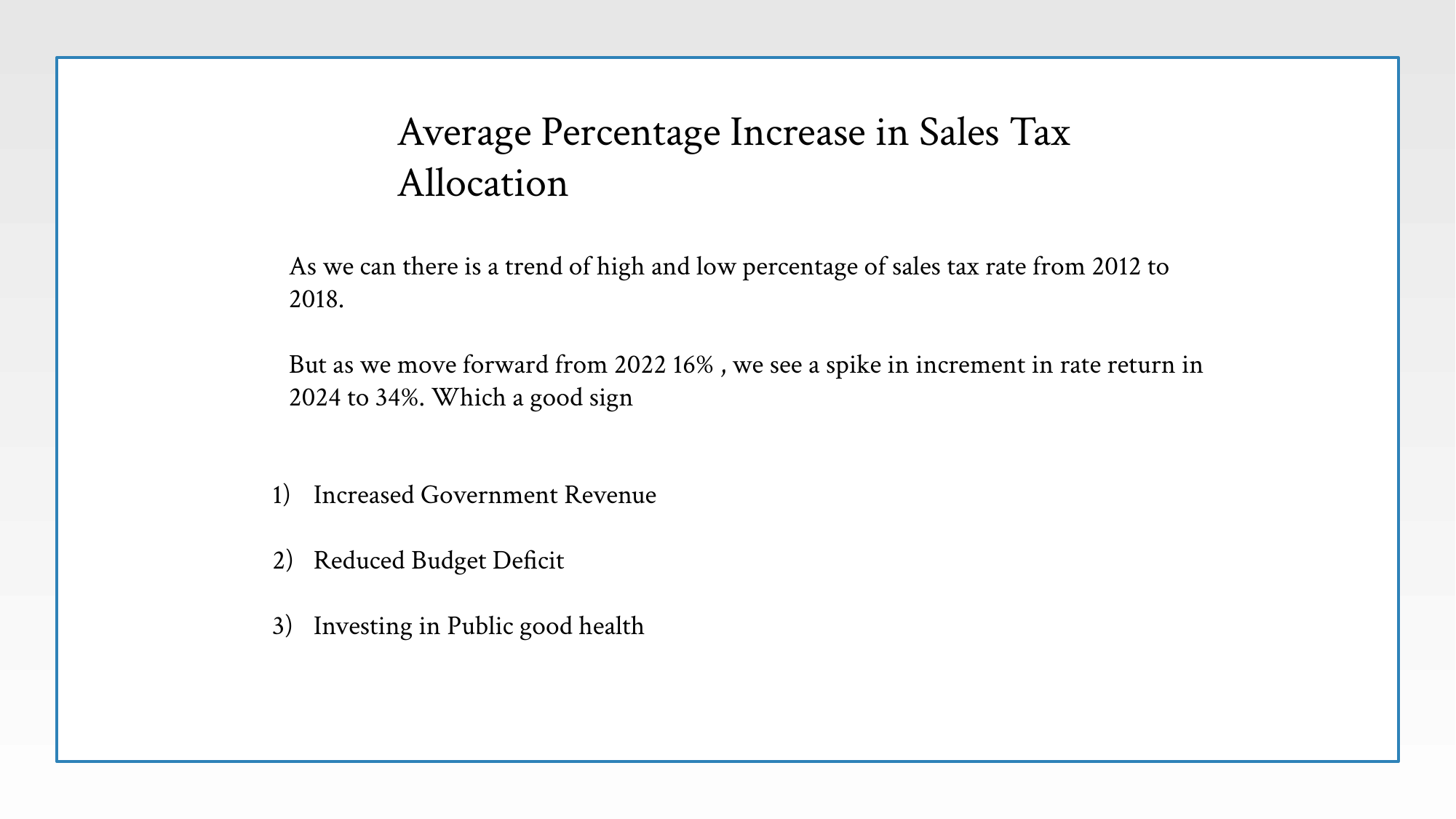

Average Percentage Increase in Sales Tax Allocation
As we can there is a trend of high and low percentage of sales tax rate from 2012 to 2018.

But as we move forward from 2022 16% , we see a spike in increment in rate return in 2024 to 34%. Which a good sign
Increased Government Revenue

Reduced Budget Deficit

Investing in Public good health